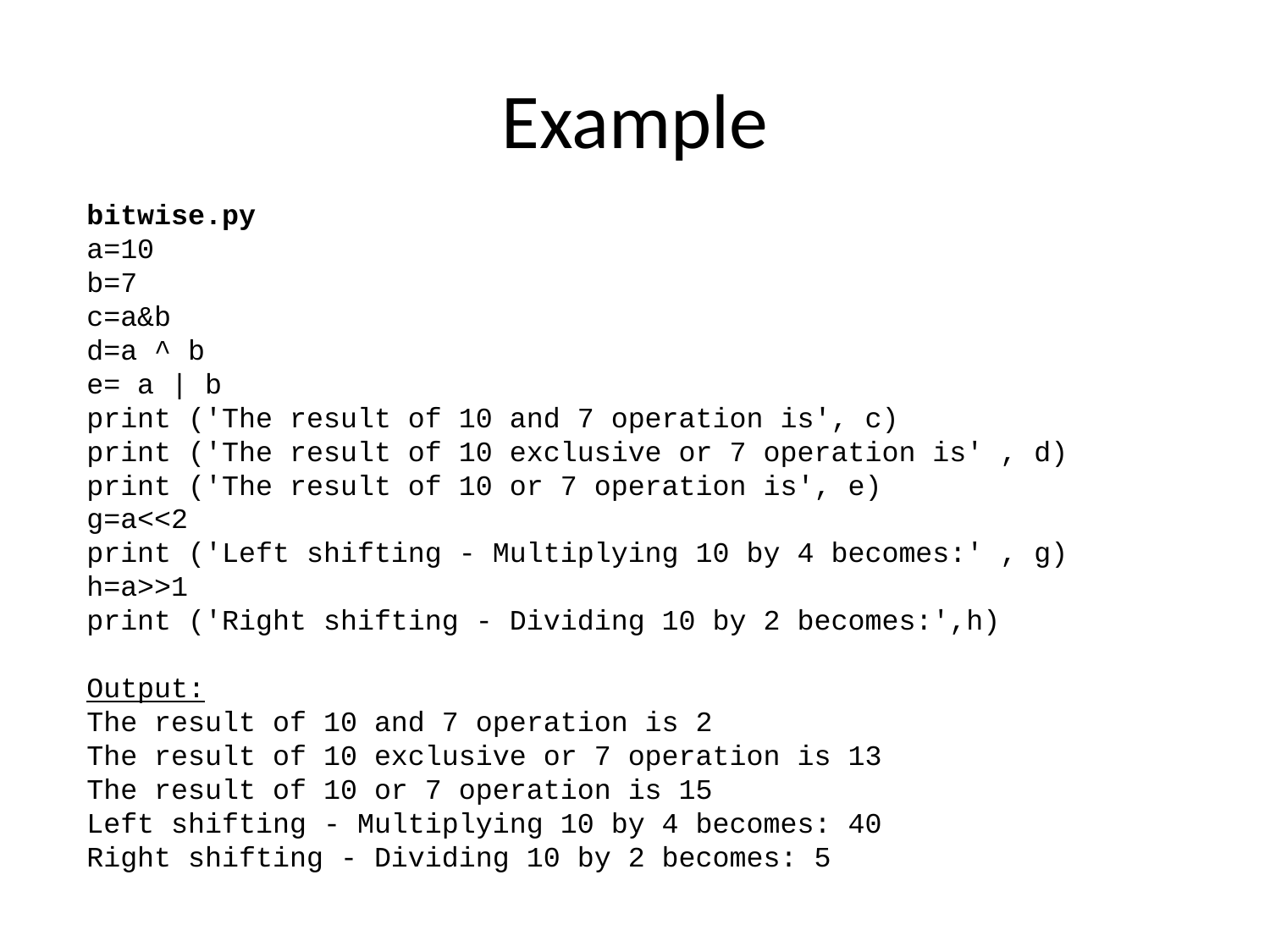

# Example
bitwise.py
a=10
b=7
c=a&b
d=a ^ b
e= a | b
print ('The result of 10 and 7 operation is', c)
print ('The result of 10 exclusive or 7 operation is' , d)
print ('The result of 10 or 7 operation is', e)
g=a<<2
print ('Left shifting - Multiplying 10 by 4 becomes:' , g)
h=a>>1
print ('Right shifting - Dividing 10 by 2 becomes:',h)

Output:
The result of 10 and 7 operation is 2
The result of 10 exclusive or 7 operation is 13
The result of 10 or 7 operation is 15
Left shifting - Multiplying 10 by 4 becomes: 40
Right shifting - Dividing 10 by 2 becomes: 5